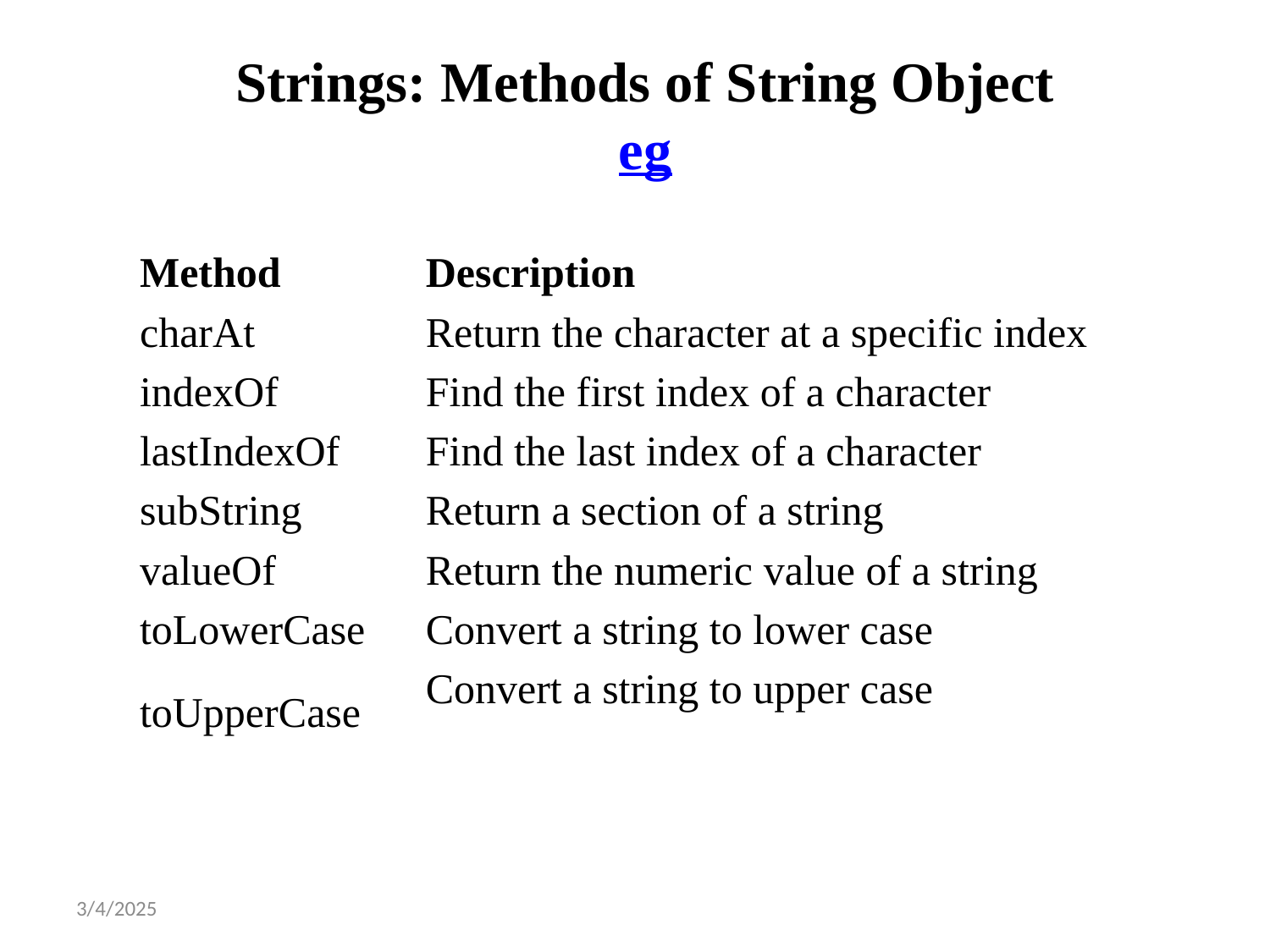

# Strings: Methods of String Object eg
| Method | Description |
| --- | --- |
| charAt | Return the character at a specific index |
| indexOf | Find the first index of a character |
| lastIndexOf | Find the last index of a character |
| subString | Return a section of a string |
| valueOf | Return the numeric value of a string |
| toLowerCase | Convert a string to lower case |
| toUpperCase | Convert a string to upper case |
3/4/2025